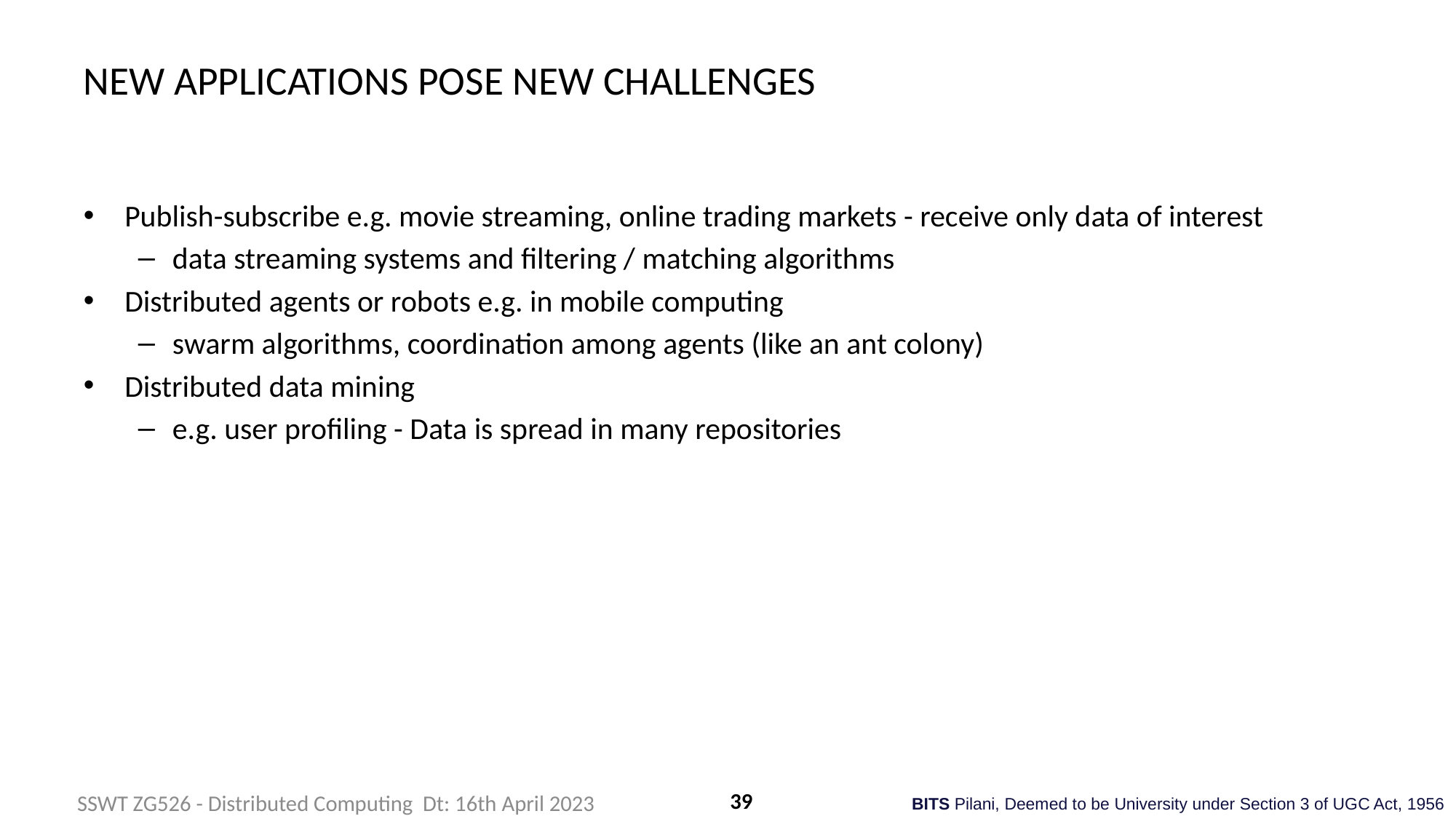

# NEW APPLICATIONS POSE NEW CHALLENGES
Publish-subscribe e.g. movie streaming, online trading markets - receive only data of interest
data streaming systems and filtering / matching algorithms
Distributed agents or robots e.g. in mobile computing
swarm algorithms, coordination among agents (like an ant colony)
Distributed data mining
e.g. user profiling - Data is spread in many repositories

39
SSWT ZG526 - Distributed Computing  Dt: 16th April 2023